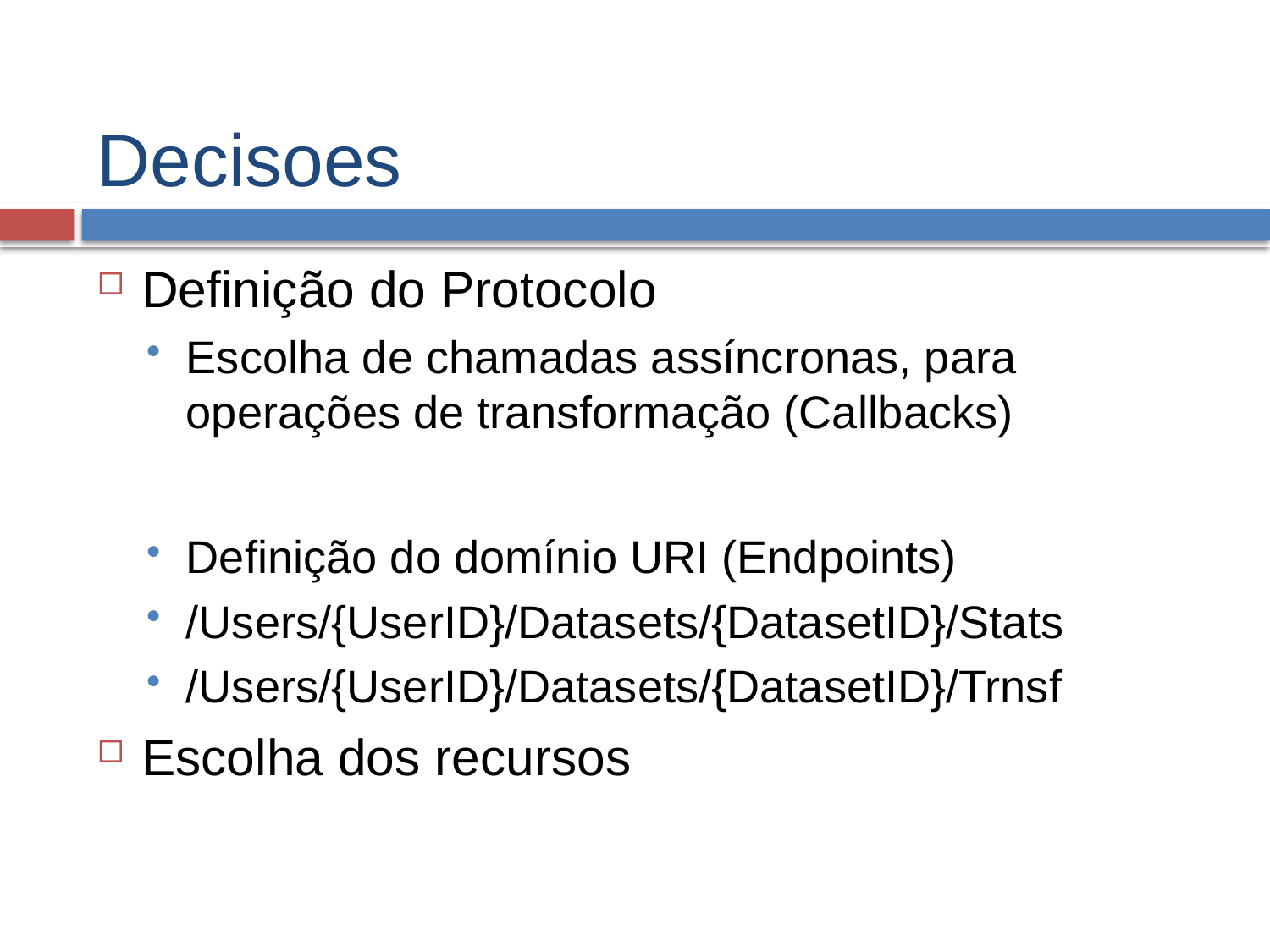

# Decisoes
Definição do Protocolo
Escolha de chamadas assíncronas, para operações de transformação (Callbacks)

Definição do domínio URI (Endpoints)
/Users/{UserID}/Datasets/{DatasetID}/Stats
/Users/{UserID}/Datasets/{DatasetID}/Trnsf
Escolha dos recursos